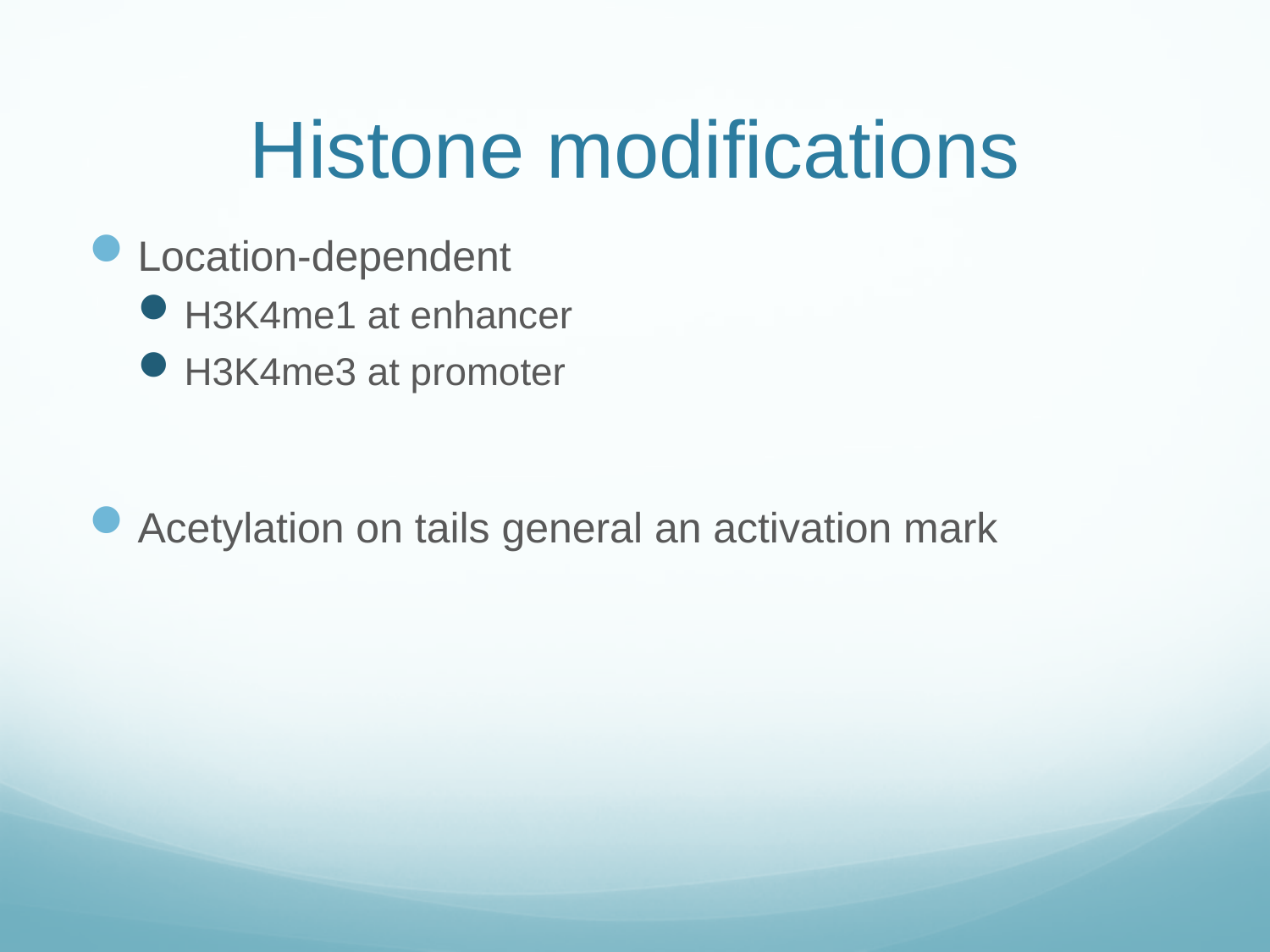

# Histone modifications
Location-dependent
H3K4me1 at enhancer
H3K4me3 at promoter

Acetylation on tails general an activation mark